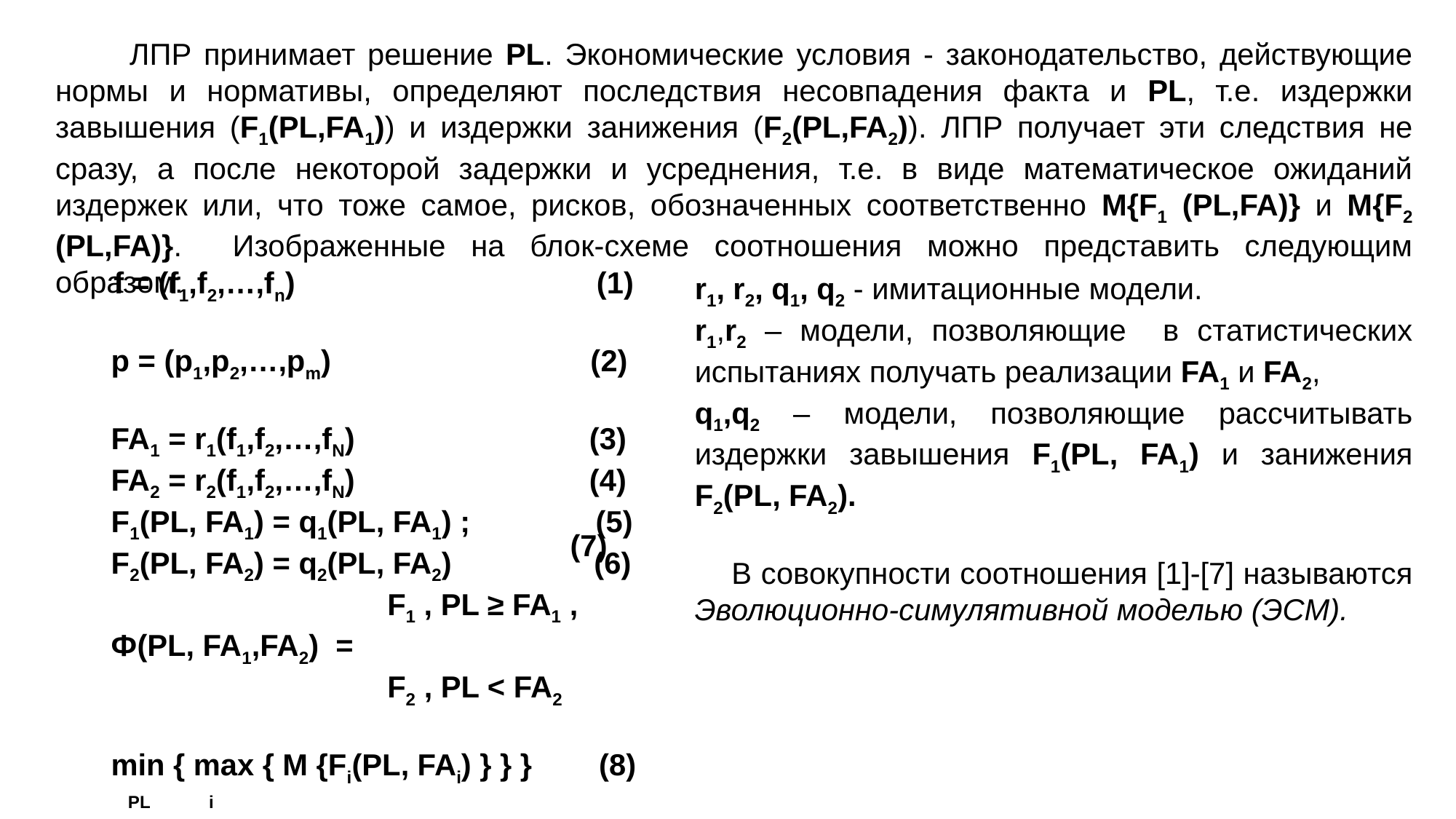

ЛПР принимает решение PL. Экономические условия - законодательство, действующие нормы и нормативы, определяют последствия несовпадения факта и PL, т.е. издержки завышения (F1(PL,FA1)) и издержки занижения (F2(PL,FA2)). ЛПР получает эти следствия не сразу, а после некоторой задержки и усреднения, т.е. в виде математическое ожиданий издержек или, что тоже самое, рисков, обозначенных соответственно M{F1 (PL,FA)} и M{F2 (PL,FA)}.  Изображенные на блок-схеме соотношения можно представить следующим образом:
    f = (f1,f2,…,fn)                                    (1)
   p = (p1,p2,…,pm)                               (2)
   FA1 = r1(f1,f2,…,fN)                            (3)
   FA2 = r2(f1,f2,…,fN)                            (4)
   F1(PL, FA1) = q1(PL, FA1) ;               (5)
   F2(PL, FA2) = q2(PL, FA2)                 (6)
                                    F1 , PL ≥ FA1 ,
   Ф(PL, FA1,FA2)  =
                                    F2 , PL < FA2

   min { max { M {Fi(PL, FAi) } } }        (8)
     PL            i
   min {  M {Ф(PL, FA1,FA2) } }             (9)
     PL
r1, r2, q1, q2 - имитационные модели.
r1,r2 – модели, позволяющие  в статистических испытаниях получать реализации FA1 и FA2,
q1,q2 – модели, позволяющие рассчитывать издержки завышения F1(PL, FA1) и занижения F2(PL, FA2).

    В совокупности соотношения [1]-[7] называются Эволюционно-симулятивной моделью (ЭСМ).
(7)